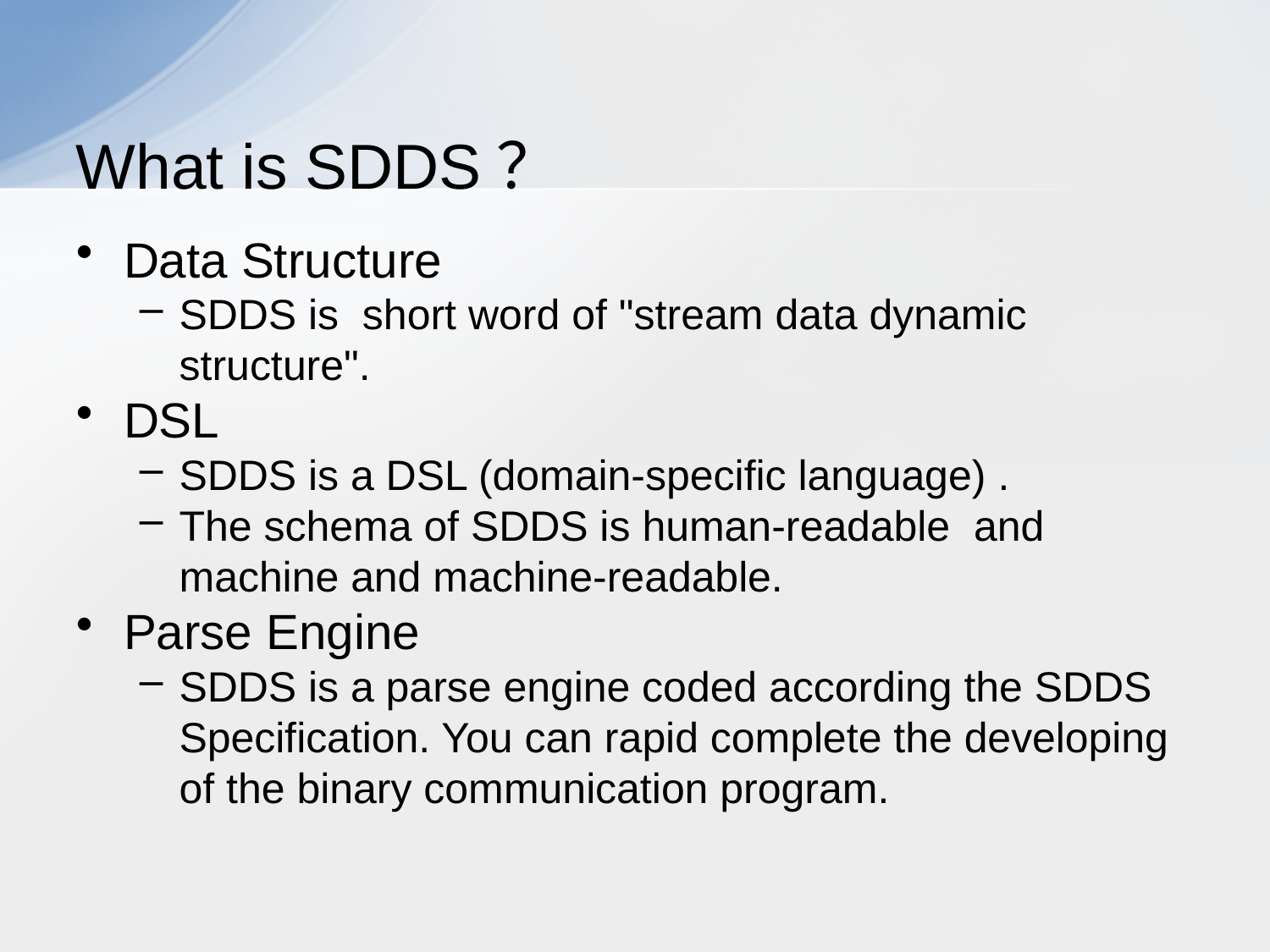

# What is SDDS？
Data Structure
SDDS is  short word of "stream data dynamic structure".
DSL
SDDS is a DSL (domain-specific language) .
The schema of SDDS is human-readable  and machine and machine-readable.
Parse Engine
SDDS is a parse engine coded according the SDDS Specification. You can rapid complete the developing of the binary communication program.